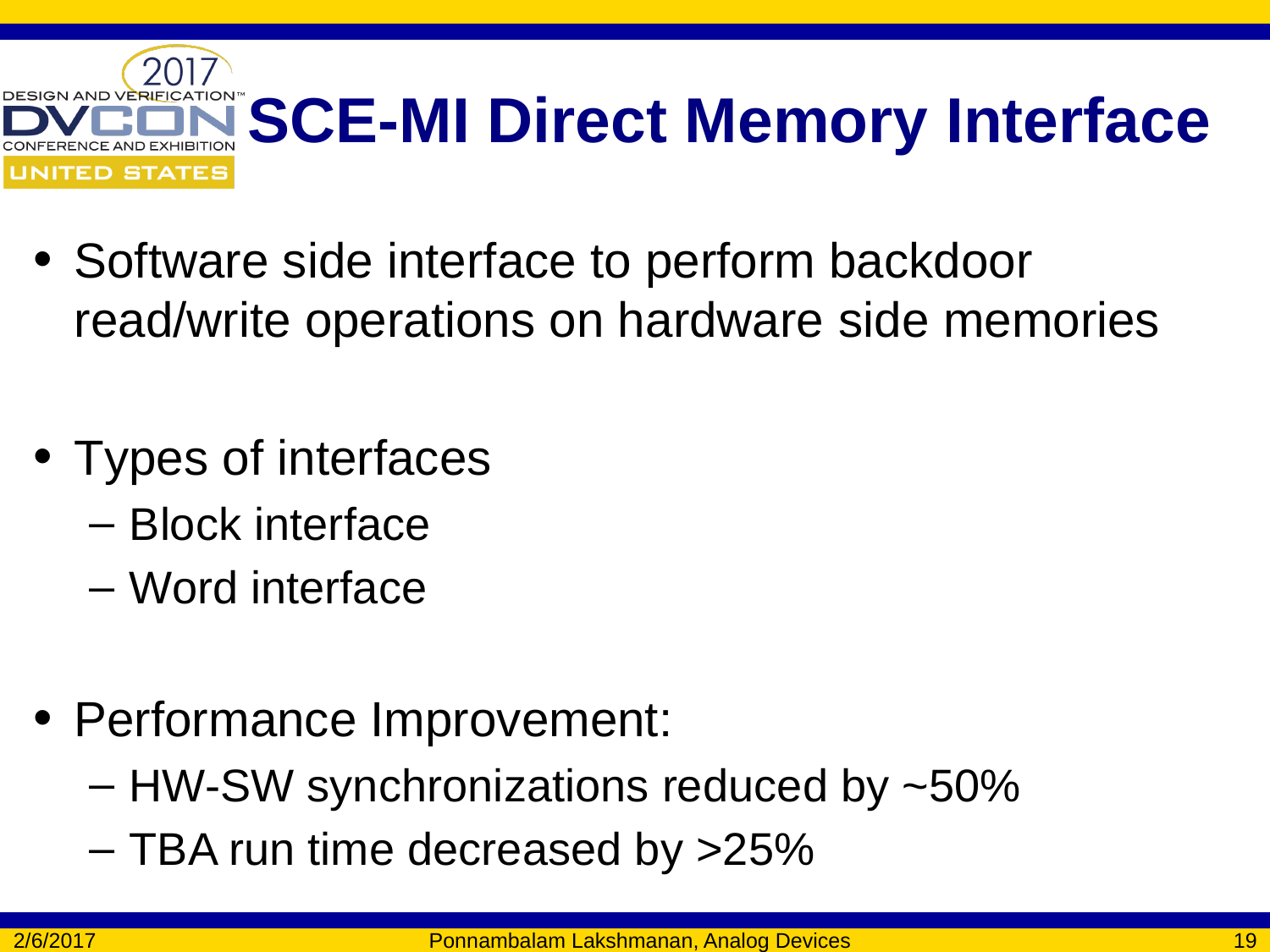

# SCE-MI Direct Memory Interface
Software side interface to perform backdoor read/write operations on hardware side memories

Types of interfaces
Block interface
Word interface

Performance Improvement:
HW-SW synchronizations reduced by ~50%
TBA run time decreased by >25%

2/6/2017
Ponnambalam Lakshmanan, Analog Devices
19